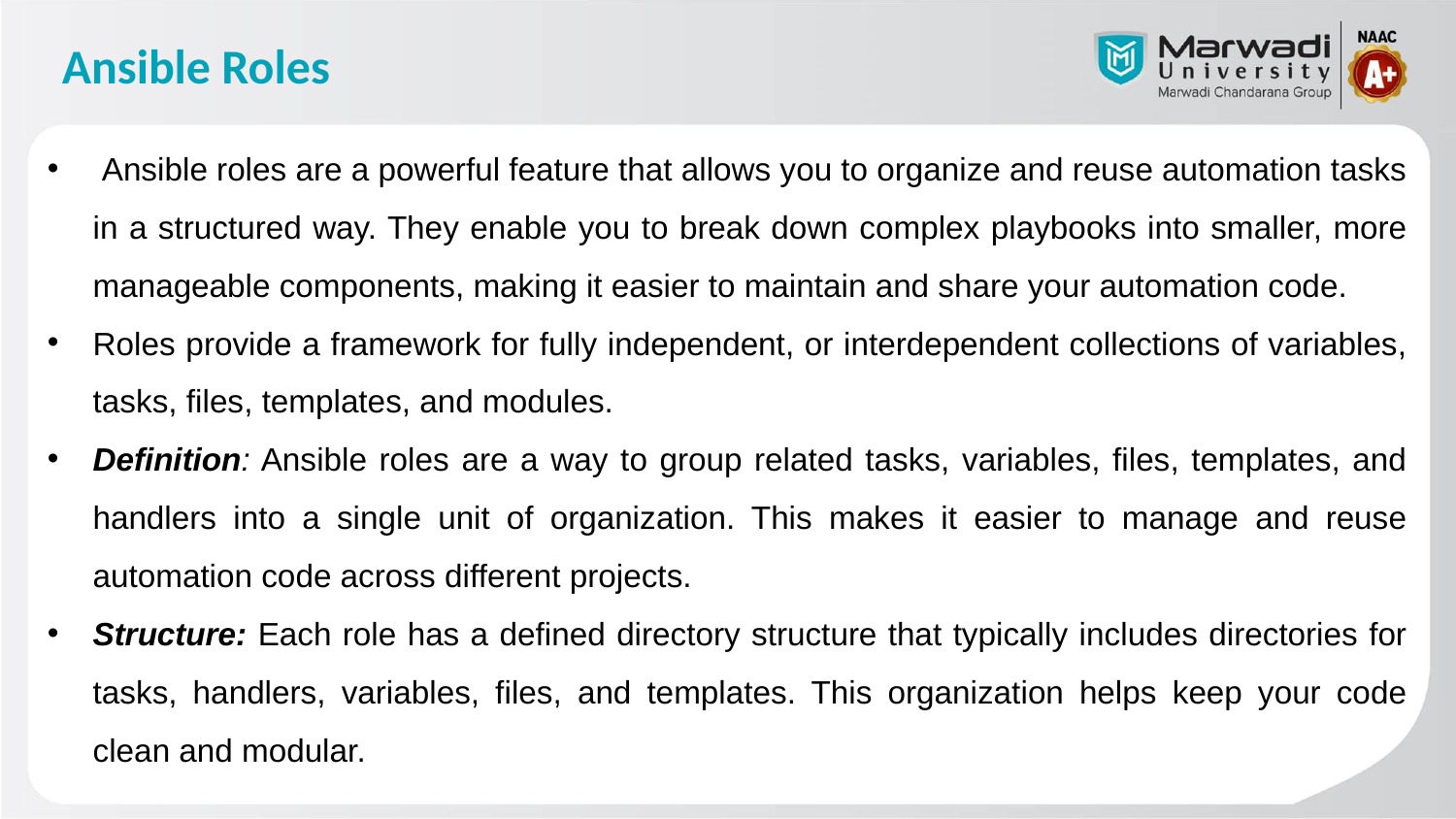

# Ansible Roles
 Ansible roles are a powerful feature that allows you to organize and reuse automation tasks in a structured way. They enable you to break down complex playbooks into smaller, more manageable components, making it easier to maintain and share your automation code.
Roles provide a framework for fully independent, or interdependent collections of variables, tasks, files, templates, and modules.
Definition: Ansible roles are a way to group related tasks, variables, files, templates, and handlers into a single unit of organization. This makes it easier to manage and reuse automation code across different projects.
Structure: Each role has a defined directory structure that typically includes directories for tasks, handlers, variables, files, and templates. This organization helps keep your code clean and modular.